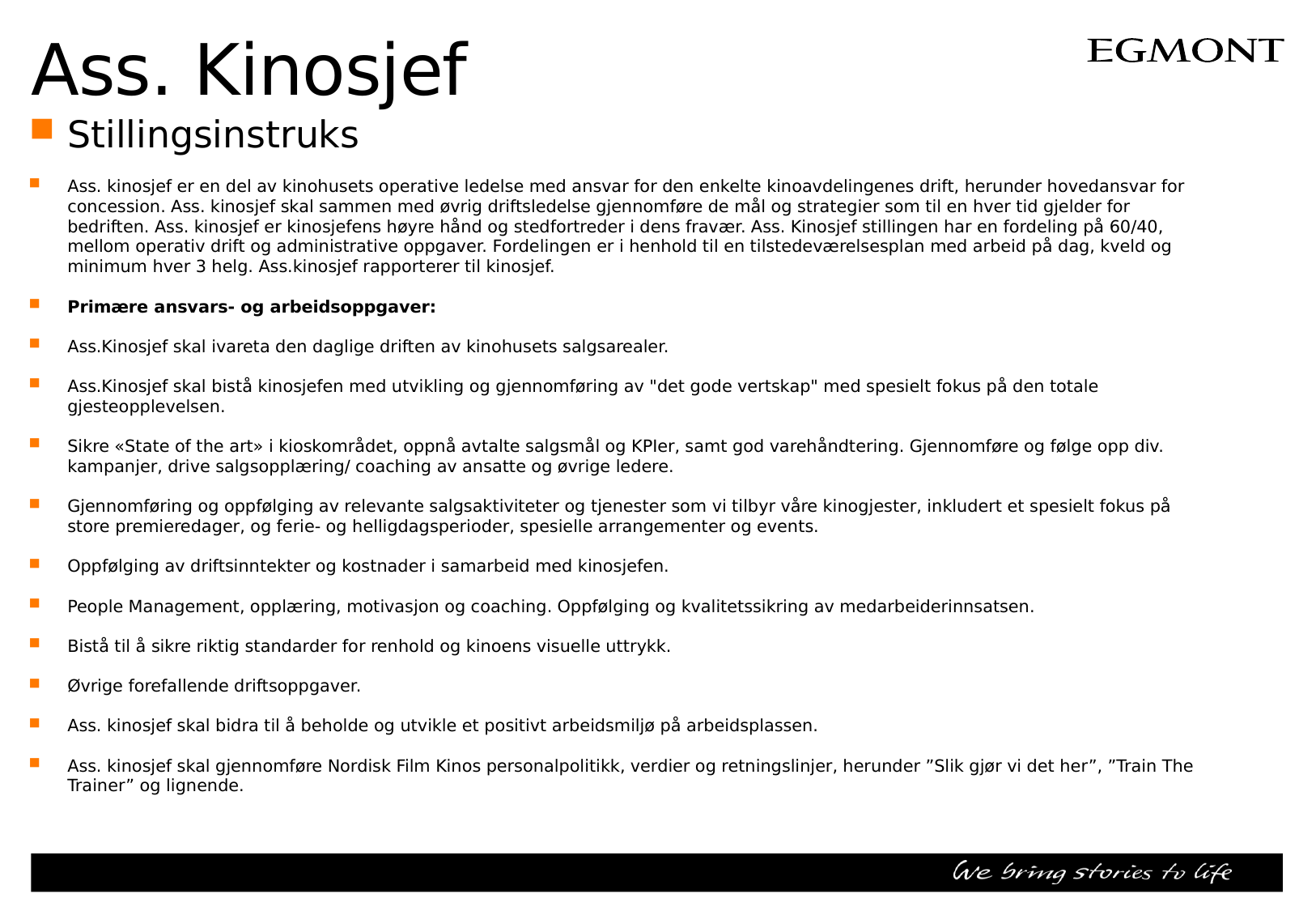

# Ass. Kinosjef
Stillingsinstruks
Ass. kinosjef er en del av kinohusets operative ledelse med ansvar for den enkelte kinoavdelingenes drift, herunder hovedansvar for concession. Ass. kinosjef skal sammen med øvrig driftsledelse gjennomføre de mål og strategier som til en hver tid gjelder for bedriften. Ass. kinosjef er kinosjefens høyre hånd og stedfortreder i dens fravær. Ass. Kinosjef stillingen har en fordeling på 60/40, mellom operativ drift og administrative oppgaver. Fordelingen er i henhold til en tilstedeværelsesplan med arbeid på dag, kveld og minimum hver 3 helg. Ass.kinosjef rapporterer til kinosjef.
Primære ansvars- og arbeidsoppgaver:
Ass.Kinosjef skal ivareta den daglige driften av kinohusets salgsarealer.
Ass.Kinosjef skal bistå kinosjefen med utvikling og gjennomføring av "det gode vertskap" med spesielt fokus på den totale gjesteopplevelsen.
Sikre «State of the art» i kioskområdet, oppnå avtalte salgsmål og KPIer, samt god varehåndtering. Gjennomføre og følge opp div. kampanjer, drive salgsopplæring/ coaching av ansatte og øvrige ledere.
Gjennomføring og oppfølging av relevante salgsaktiviteter og tjenester som vi tilbyr våre kinogjester, inkludert et spesielt fokus på store premieredager, og ferie- og helligdagsperioder, spesielle arrangementer og events.
Oppfølging av driftsinntekter og kostnader i samarbeid med kinosjefen.
People Management, opplæring, motivasjon og coaching. Oppfølging og kvalitetssikring av medarbeiderinnsatsen.
Bistå til å sikre riktig standarder for renhold og kinoens visuelle uttrykk.
Øvrige forefallende driftsoppgaver.
Ass. kinosjef skal bidra til å beholde og utvikle et positivt arbeidsmiljø på arbeidsplassen.
Ass. kinosjef skal gjennomføre Nordisk Film Kinos personalpolitikk, verdier og retningslinjer, herunder ”Slik gjør vi det her”, ”Train The Trainer” og lignende.